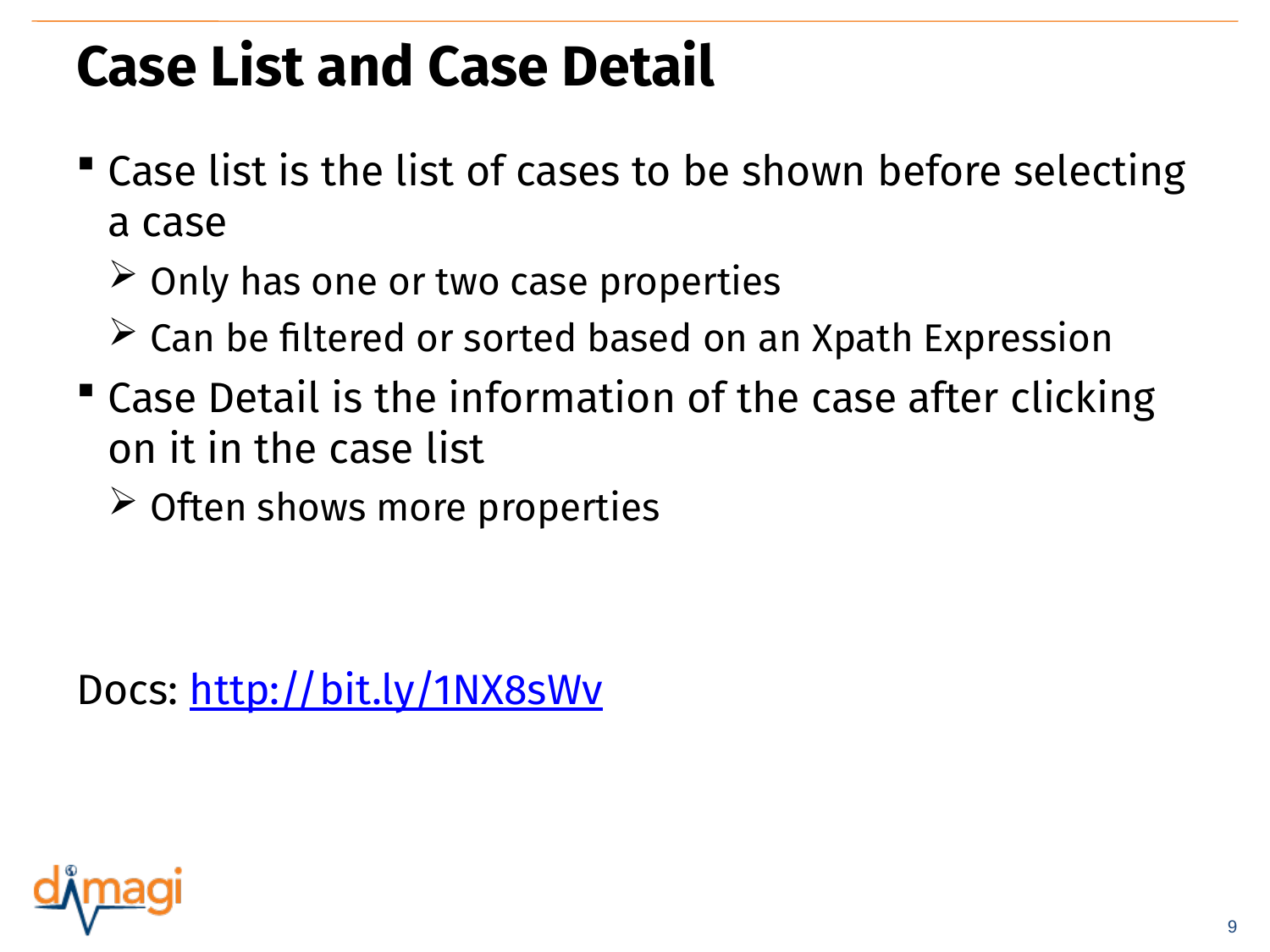

# Case List and Case Detail
Case list is the list of cases to be shown before selecting a case
 Only has one or two case properties
 Can be filtered or sorted based on an Xpath Expression
Case Detail is the information of the case after clicking on it in the case list
 Often shows more properties

Docs: http://bit.ly/1NX8sWv